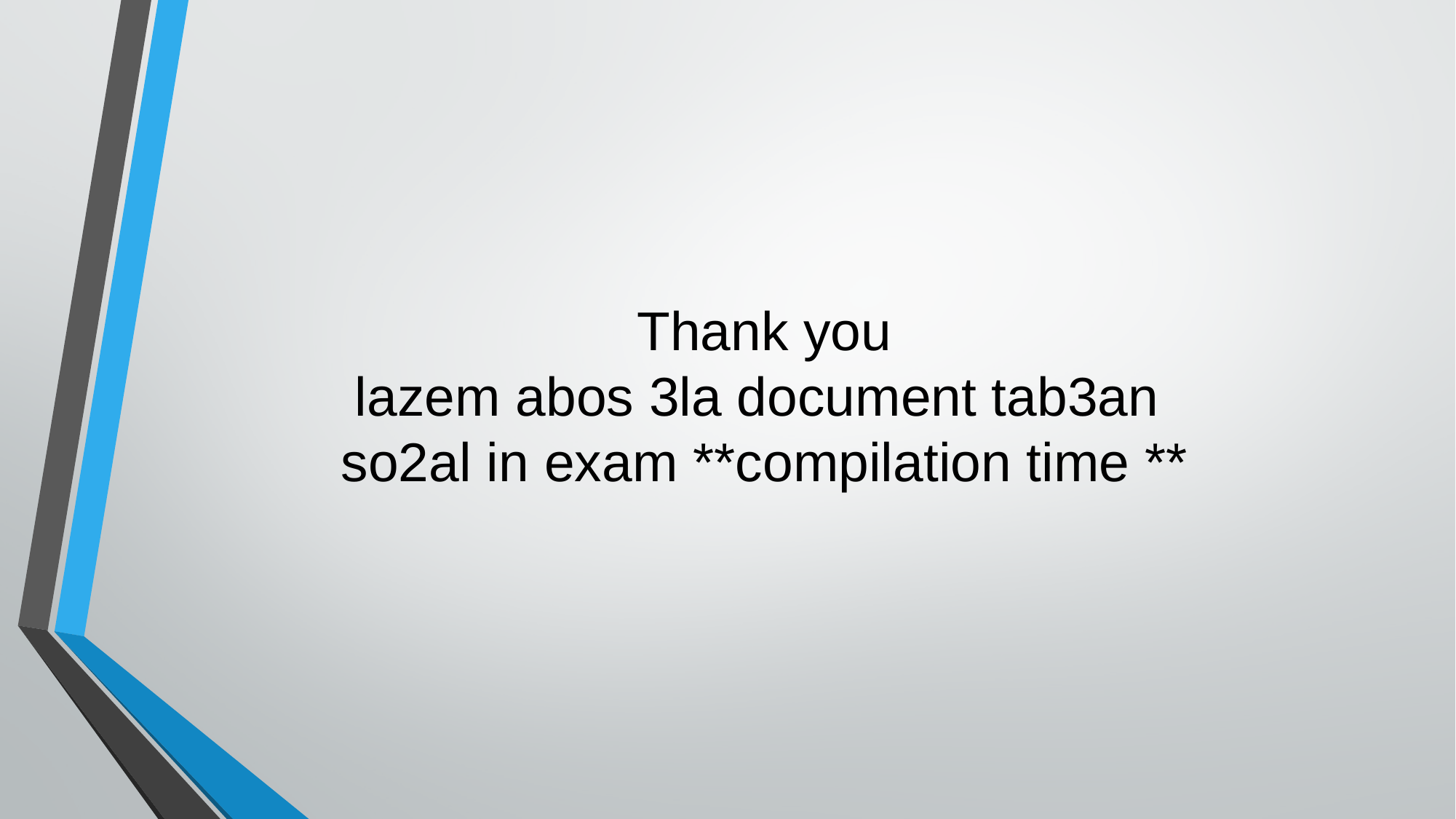

# Thank you lazem abos 3la document tab3an so2al in exam **compilation time **